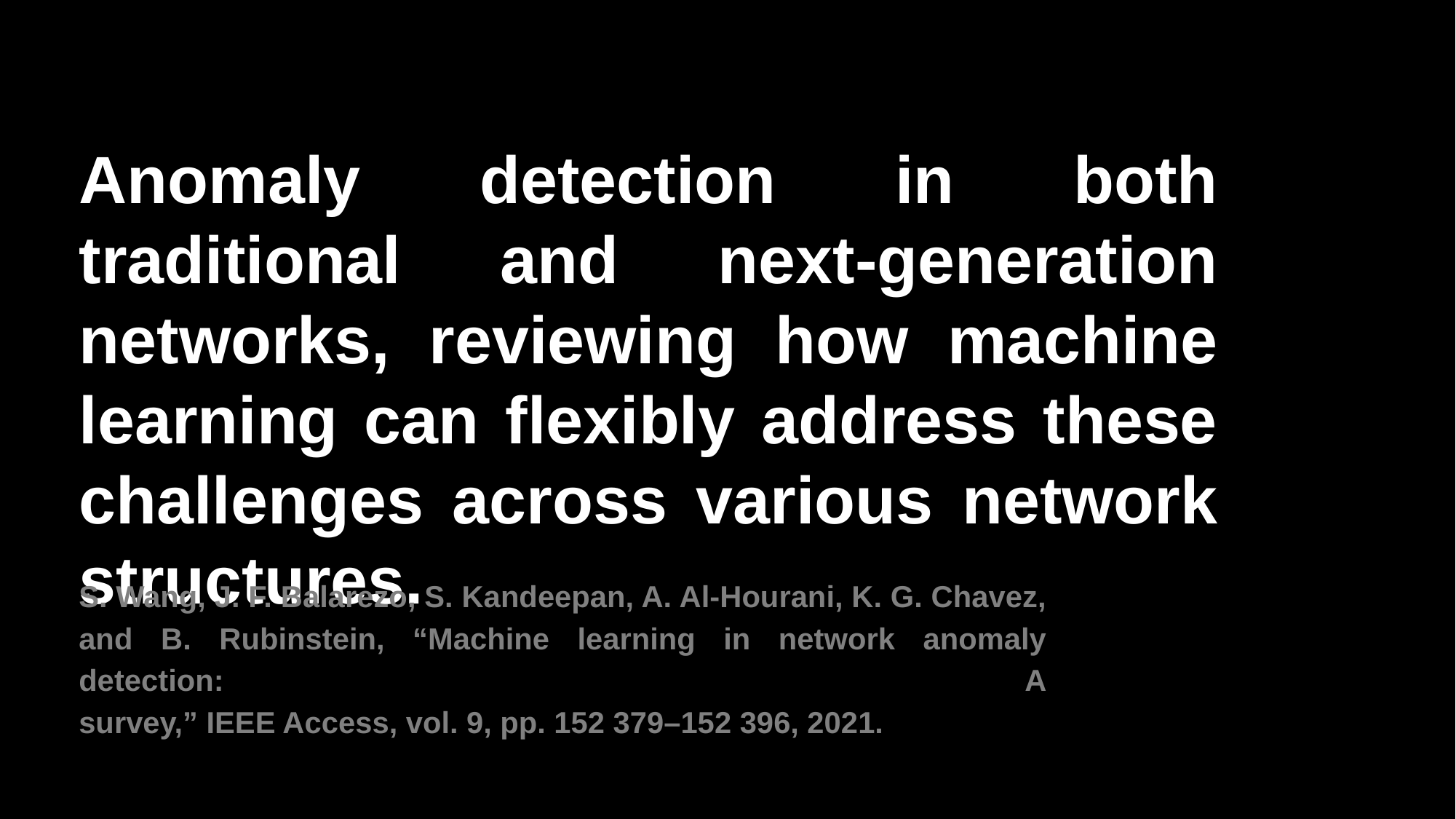

Anomaly detection in both traditional and next-generation networks, reviewing how machine learning can flexibly address these challenges across various network structures.
S. Wang, J. F. Balarezo, S. Kandeepan, A. Al-Hourani, K. G. Chavez,
and B. Rubinstein, “Machine learning in network anomaly detection: A
survey,” IEEE Access, vol. 9, pp. 152 379–152 396, 2021.